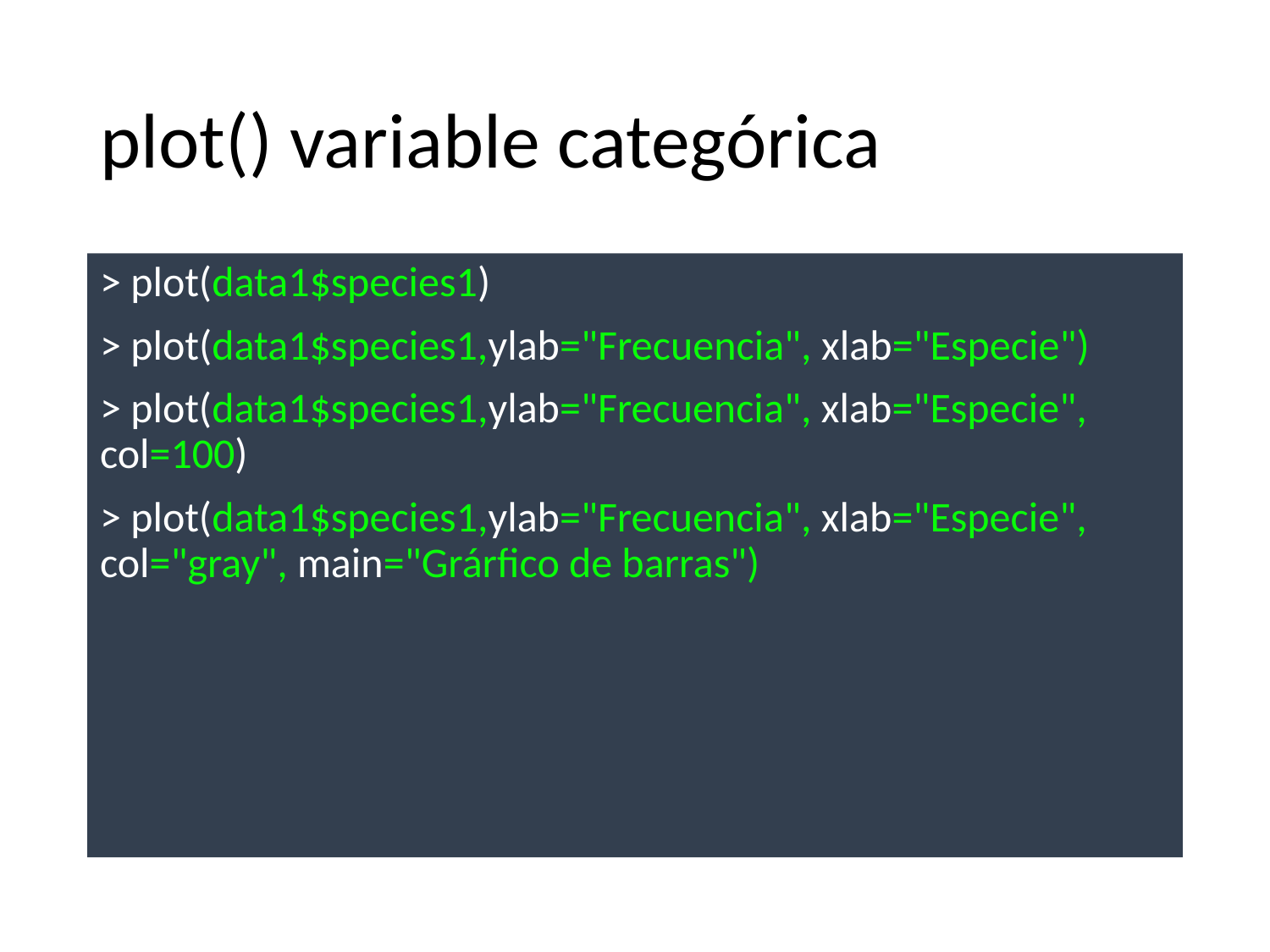

# plot() variable categórica
> plot(data1$species1)
> plot(data1$species1,ylab="Frecuencia", xlab="Especie")
> plot(data1$species1,ylab="Frecuencia", xlab="Especie", col=100)
> plot(data1$species1,ylab="Frecuencia", xlab="Especie", col="gray", main="Grárfico de barras")